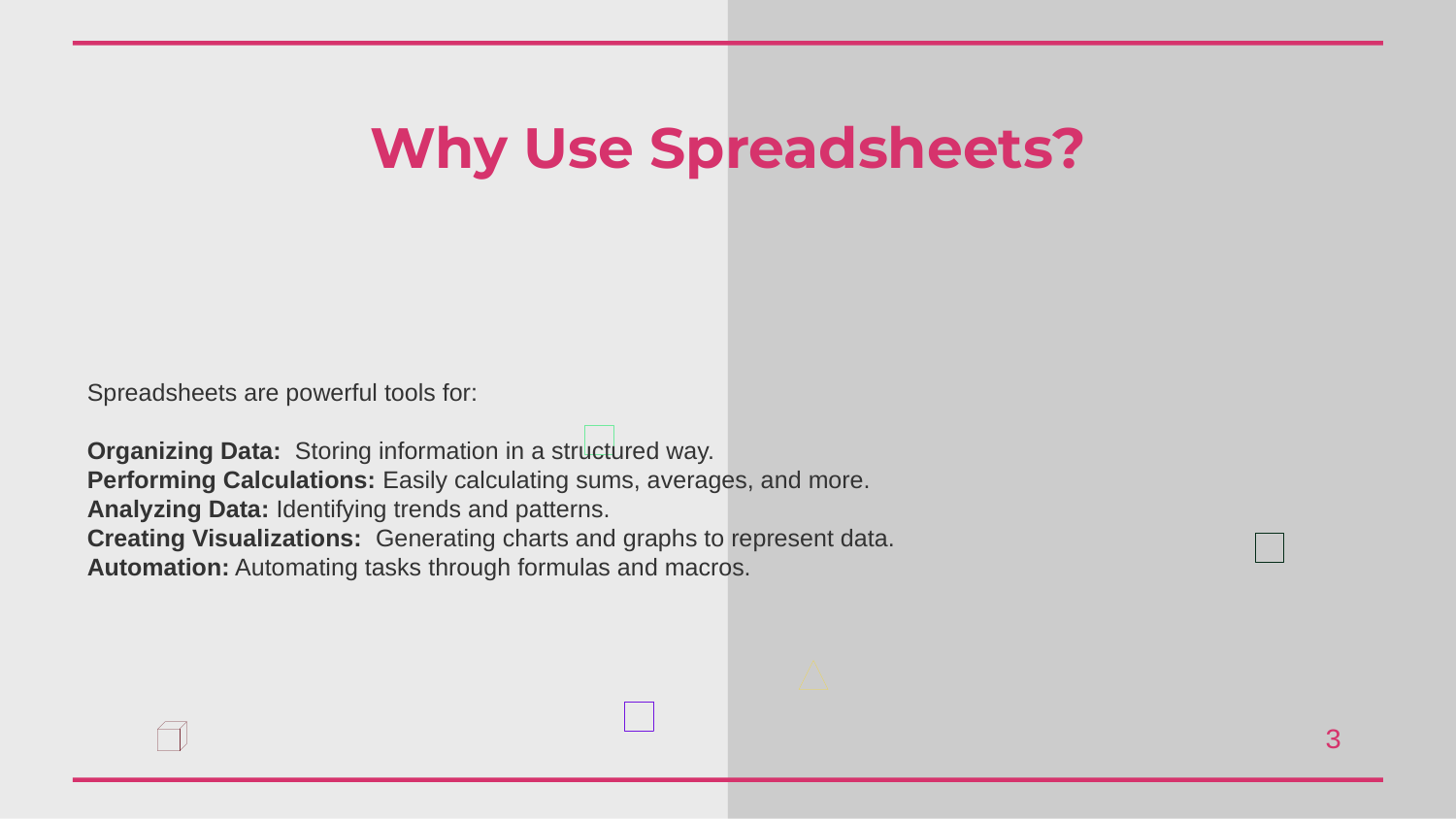

Why Use Spreadsheets?
Spreadsheets are powerful tools for:

Organizing Data:  Storing information in a structured way.
Performing Calculations: Easily calculating sums, averages, and more.
Analyzing Data: Identifying trends and patterns.
Creating Visualizations:  Generating charts and graphs to represent data.
Automation: Automating tasks through formulas and macros.

3